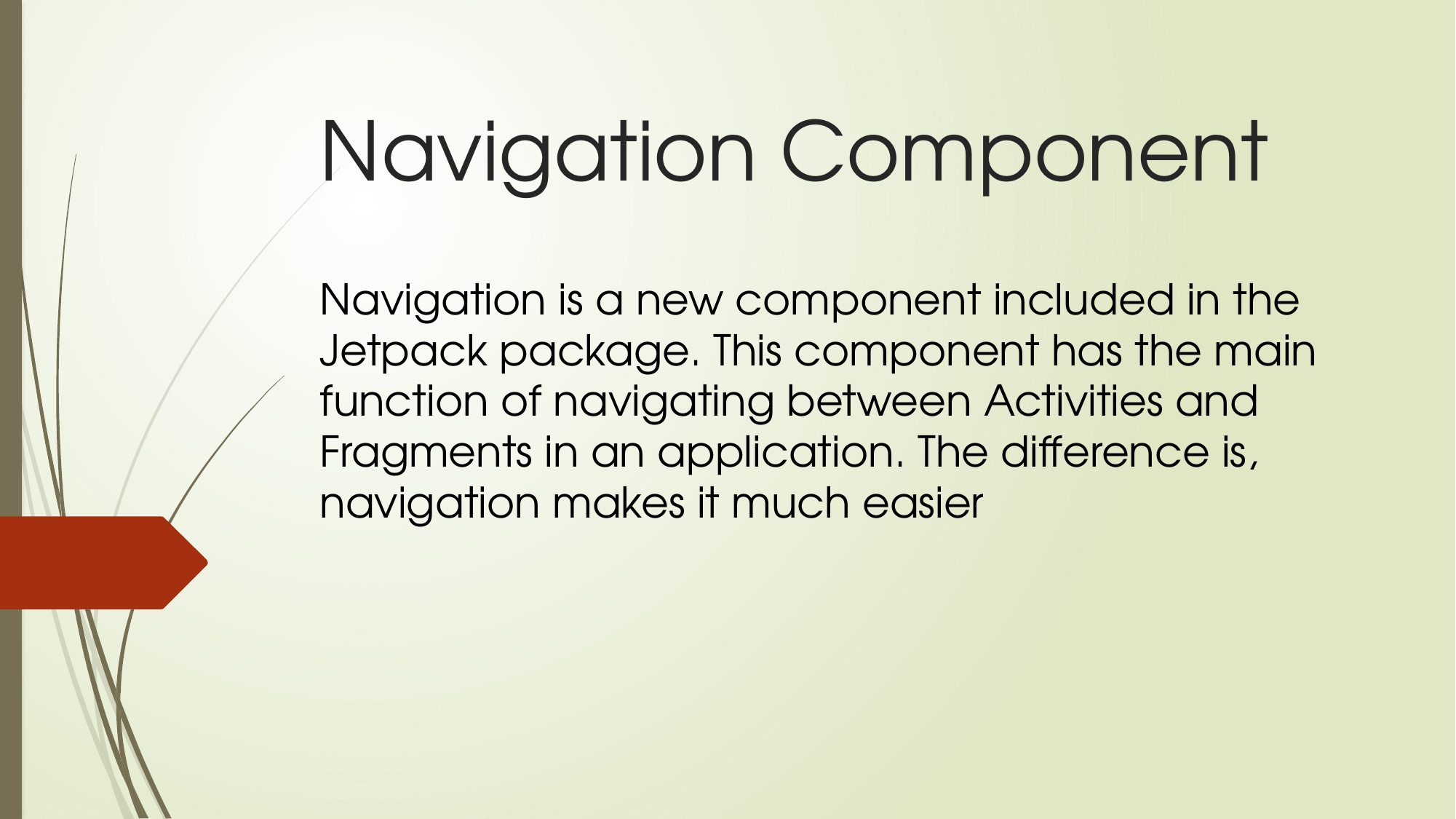

# Navigation Component
Navigation is a new component included in the Jetpack package. This component has the main function of navigating between Activities and Fragments in an application. The difference is, navigation makes it much easier